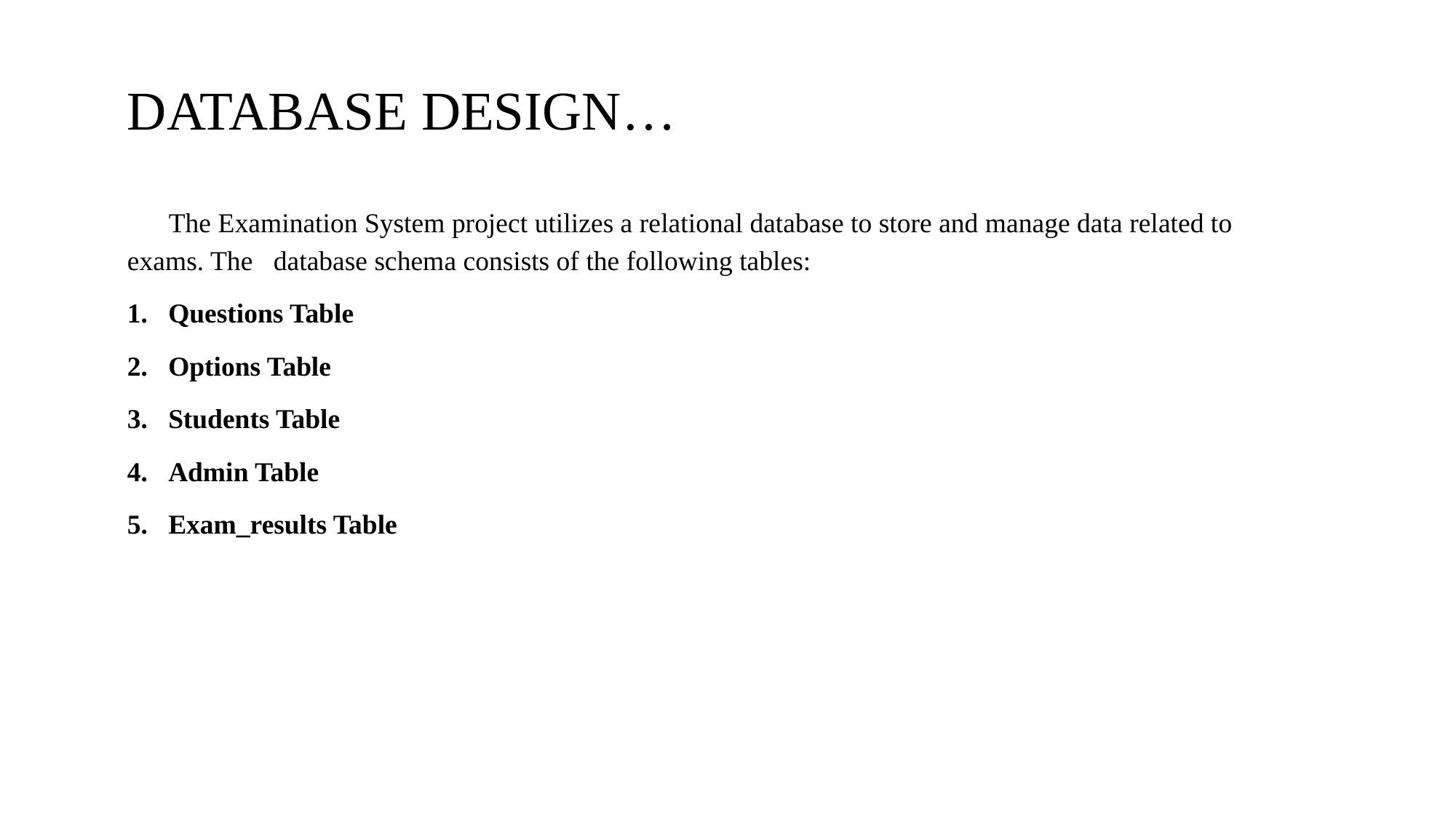

# DATABASE DESIGN…
      The Examination System project utilizes a relational database to store and manage data related to exams. The   database schema consists of the following tables:
Questions Table
Options Table
Students Table
Admin Table
Exam_results Table